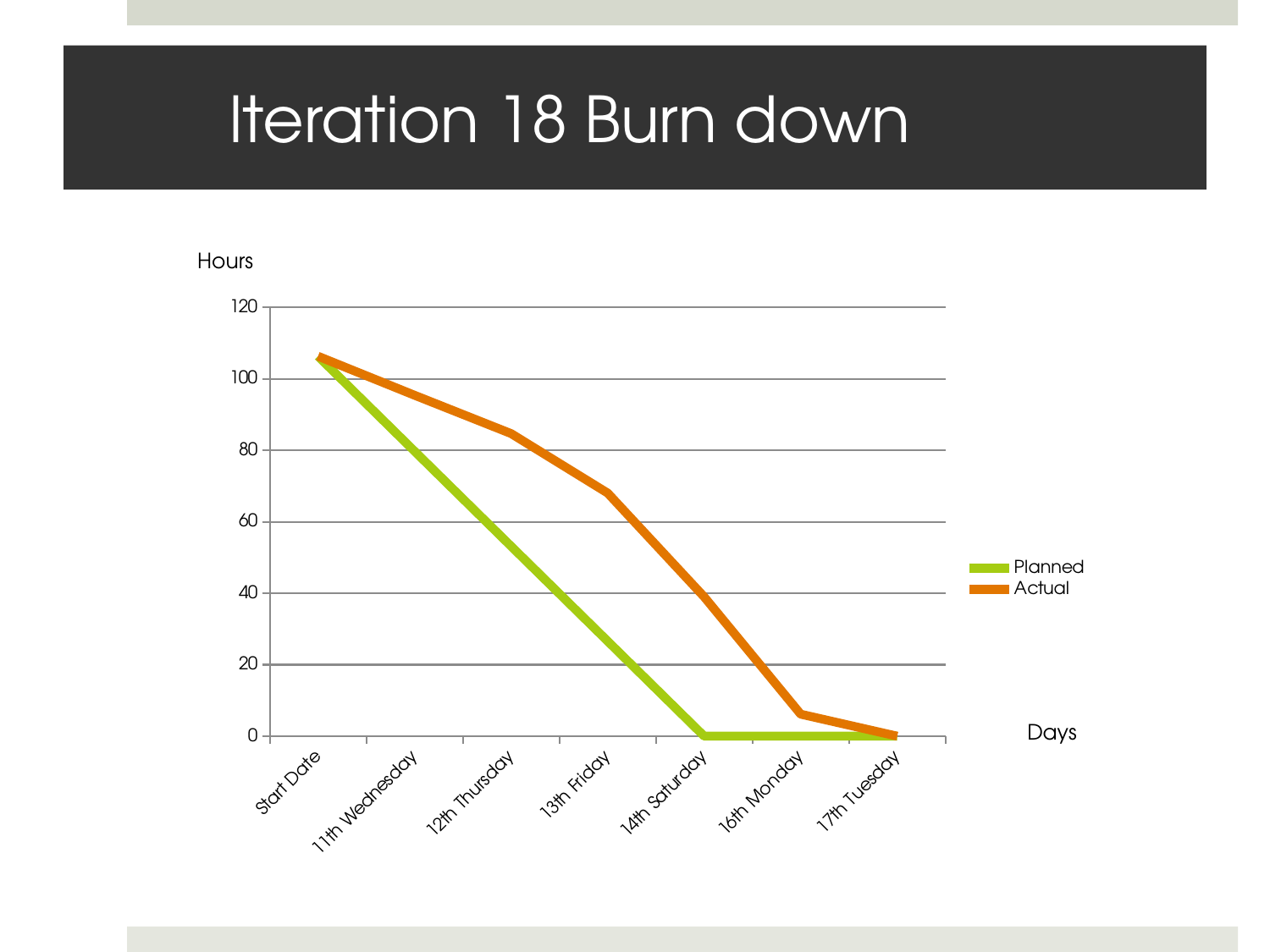

# Iteration 18 Burn down
Hours

### Chart

| Category | Planned | Actual |
|---|---|---|
| Start Date | 106.36 | 106.36 |
| 11th Wednesday | 79.77 | 95.43 |
| 12th Thursday | 53.18 | 84.7 |
| 13th Friday | 26.58999999999999 | 68.05000000000001 |
| 14th Saturday | 0.0 | 38.99000000000001 |
| 16th Monday | 0.0 | 6.150000000000006 |
| 17th Tuesday | 0.0 | 0.0 |
Days